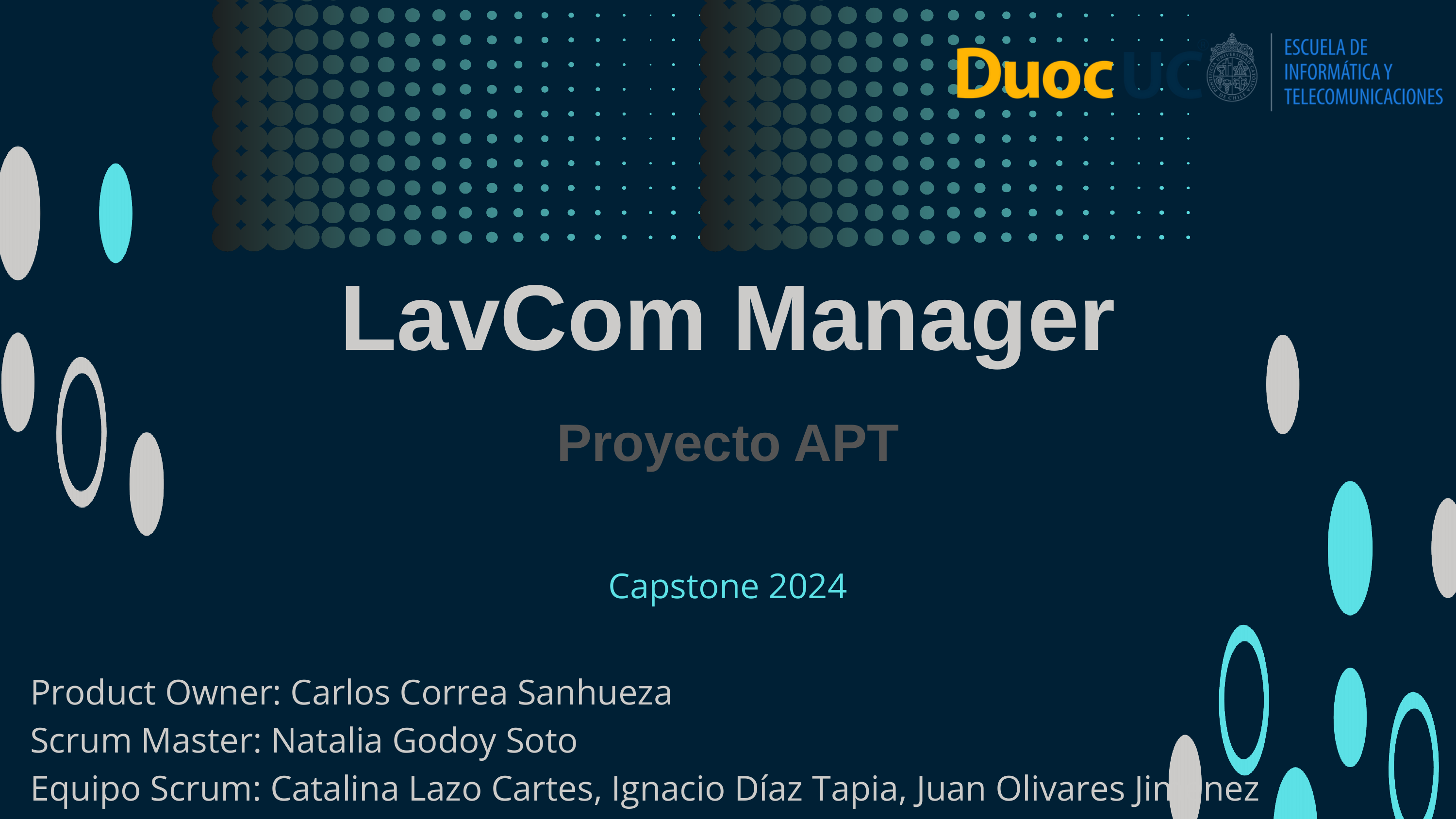

LavCom Manager
Proyecto APT

Capstone 2024
Product Owner: Carlos Correa Sanhueza
Scrum Master: Natalia Godoy Soto
Equipo Scrum: Catalina Lazo Cartes, Ignacio Díaz Tapia, Juan Olivares Jimenez